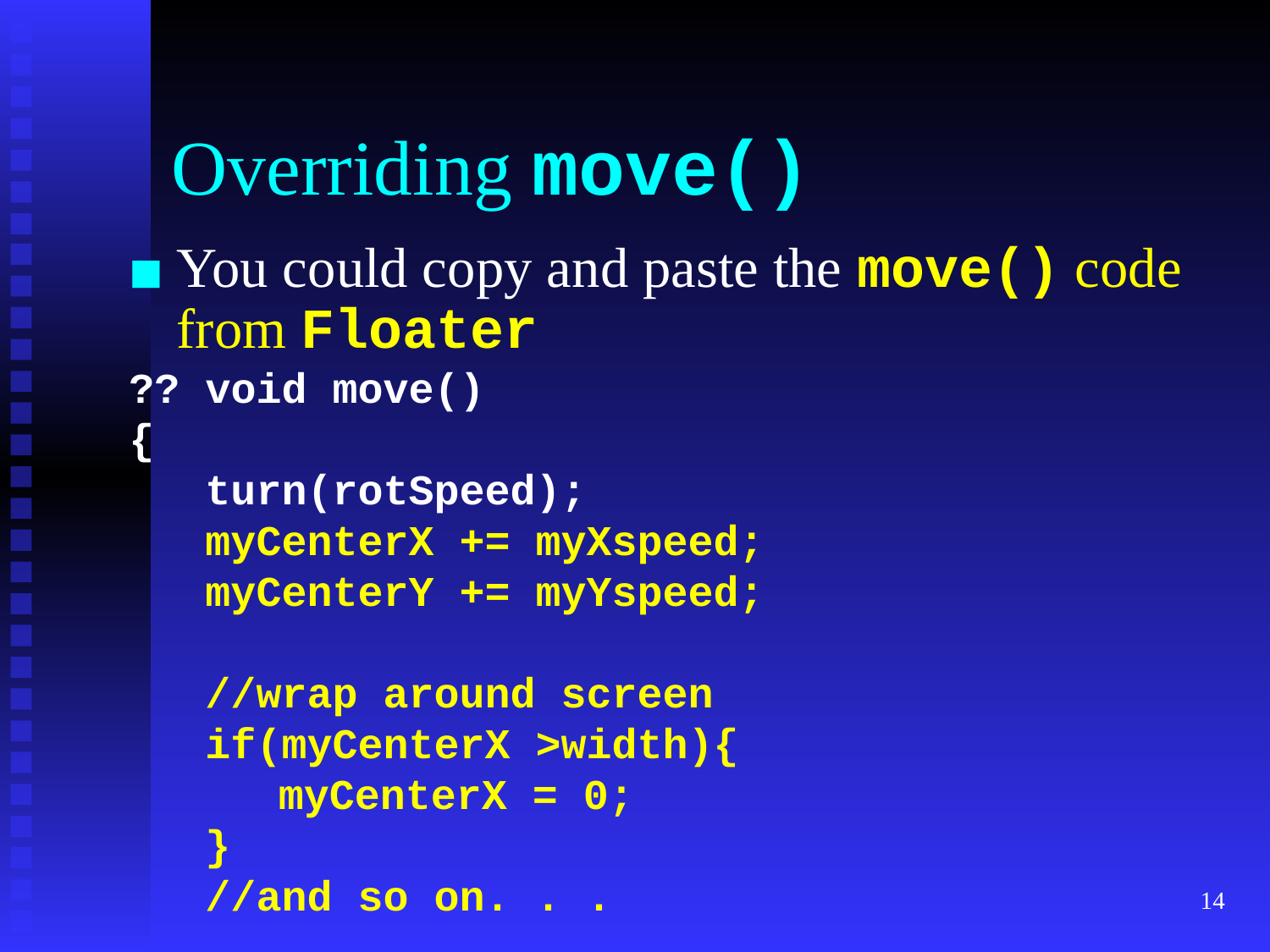

# Overriding move()
You could copy and paste the move() code from Floater
?? void move()
{
   turn(rotSpeed);
   myCenterX += myXspeed;
   myCenterY += myYspeed;

   //wrap around screen
   if(myCenterX >width){
	    myCenterX = 0;
   }
   //and so on. . .

14